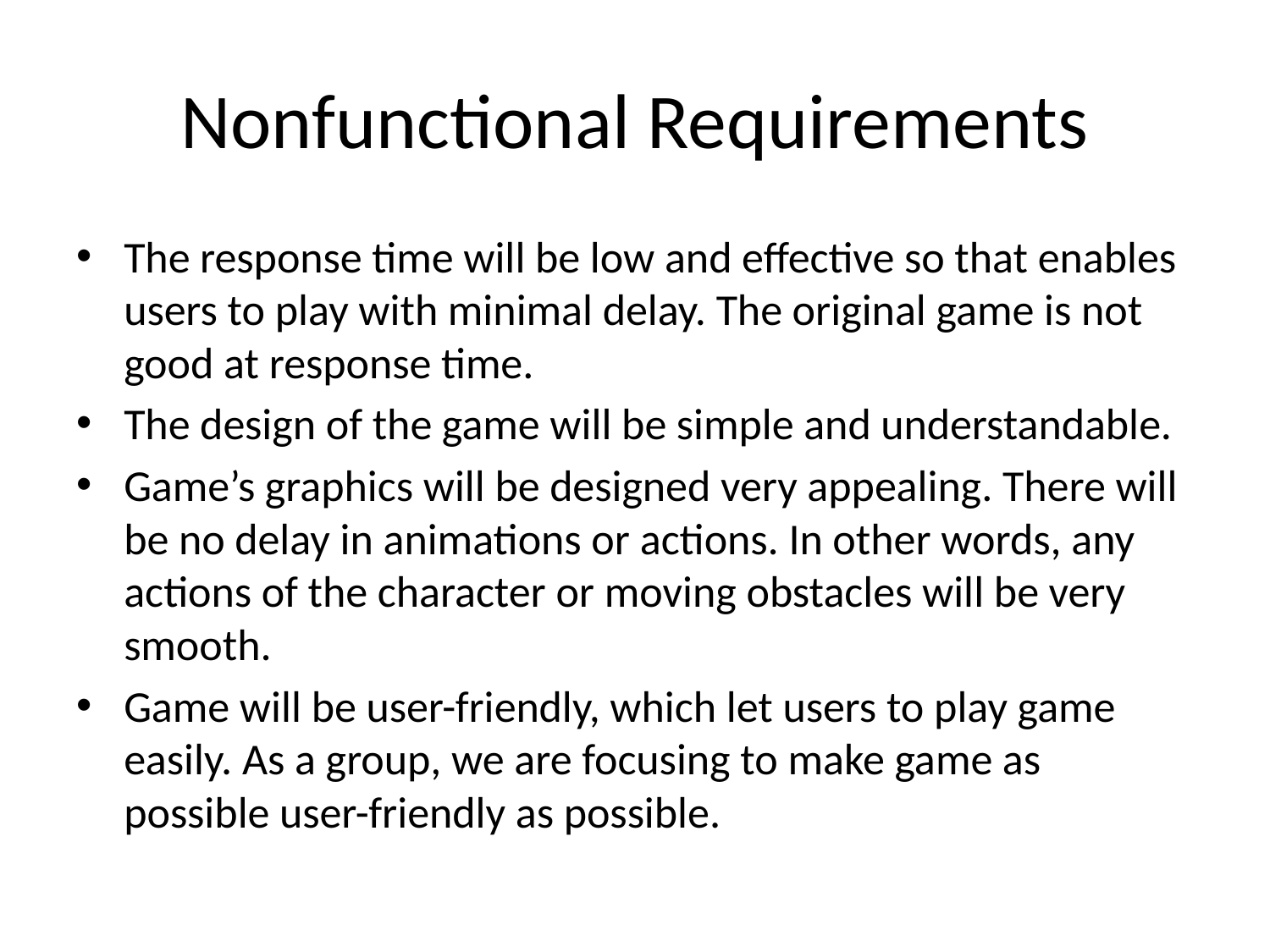

# Nonfunctional Requirements
The response time will be low and effective so that enables users to play with minimal delay. The original game is not good at response time.
The design of the game will be simple and understandable.
Game’s graphics will be designed very appealing. There will be no delay in animations or actions. In other words, any actions of the character or moving obstacles will be very smooth.
Game will be user-friendly, which let users to play game easily. As a group, we are focusing to make game as possible user-friendly as possible.